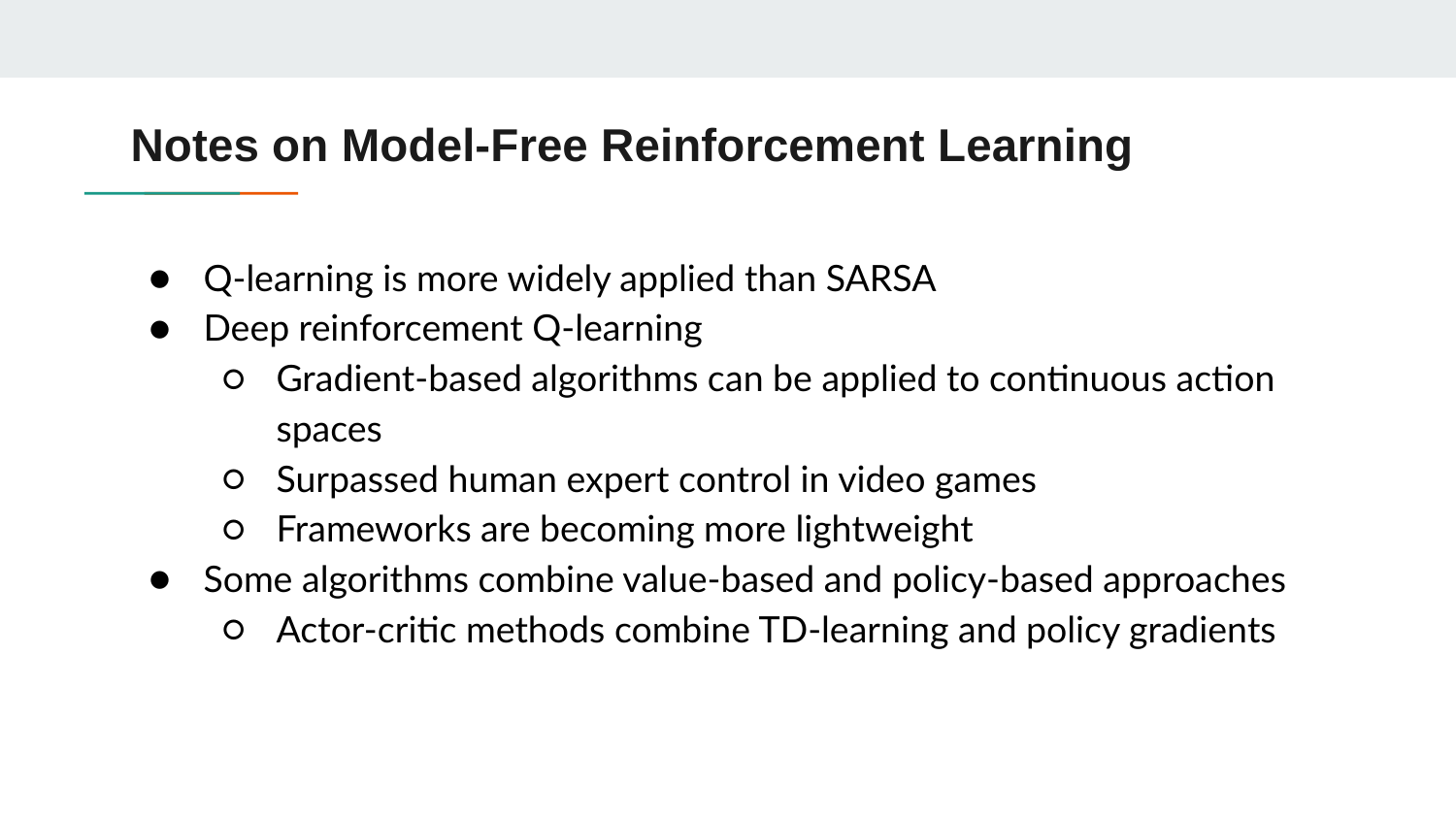

# Notes on Model-Free Reinforcement Learning
Q-learning is more widely applied than SARSA
Deep reinforcement Q-learning
Gradient-based algorithms can be applied to continuous action spaces
Surpassed human expert control in video games
Frameworks are becoming more lightweight
Some algorithms combine value-based and policy-based approaches
Actor-critic methods combine TD-learning and policy gradients